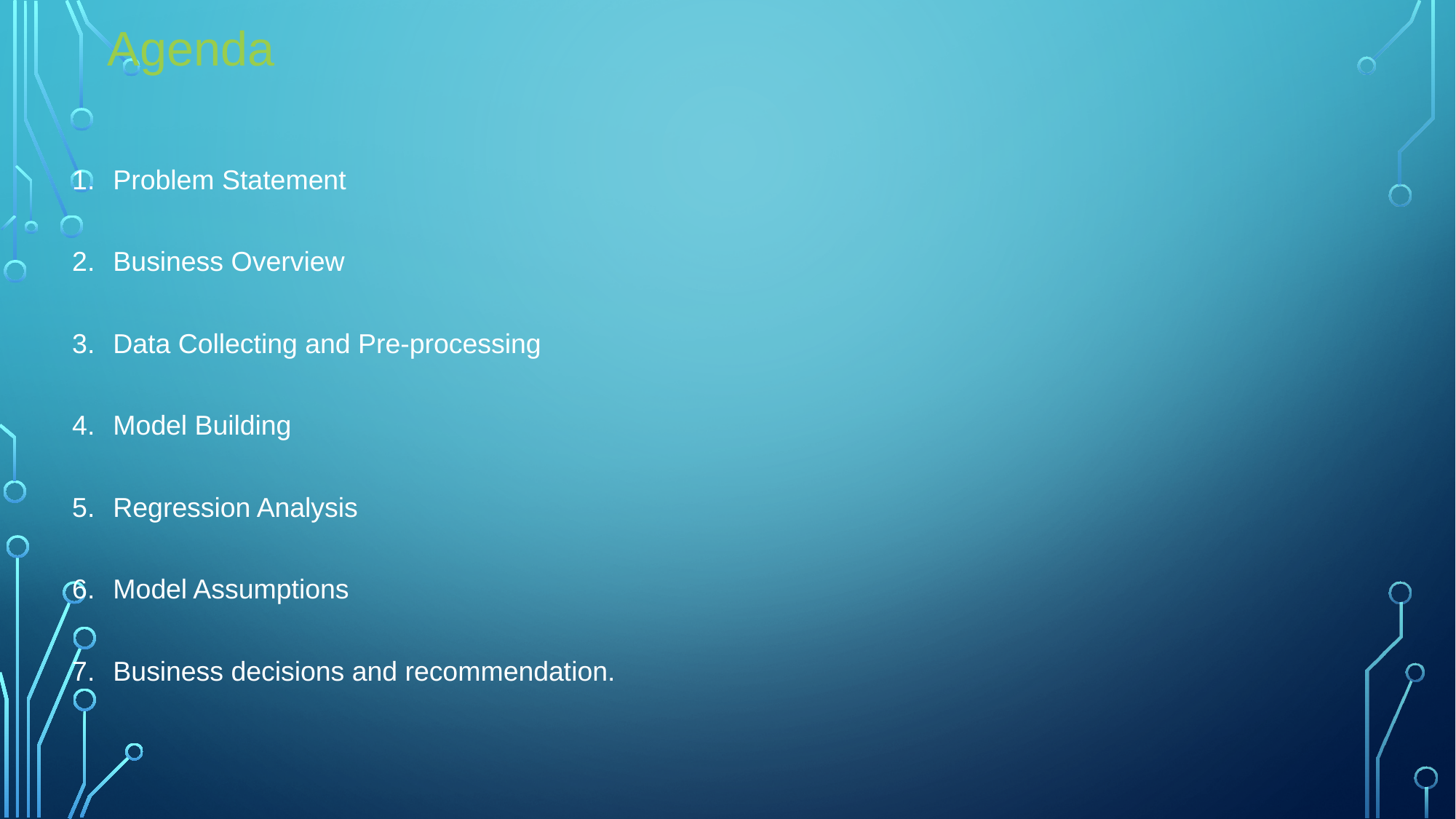

Agenda
Problem Statement
Business Overview
Data Collecting and Pre-processing
Model Building
Regression Analysis
Model Assumptions
Business decisions and recommendation.